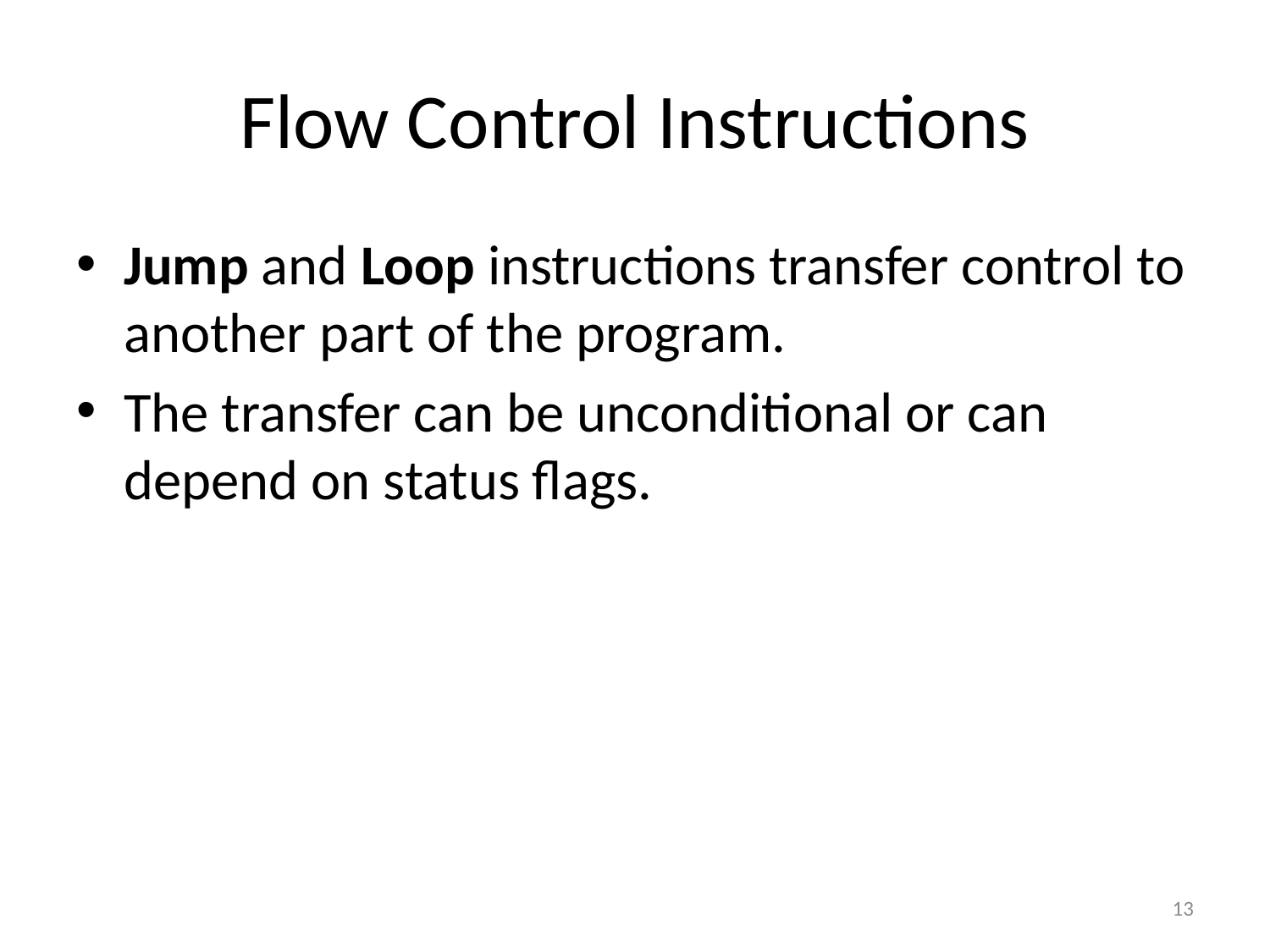

# Flow Control Instructions
Jump and Loop instructions transfer control to another part of the program.
The transfer can be unconditional or can depend on status flags.
13